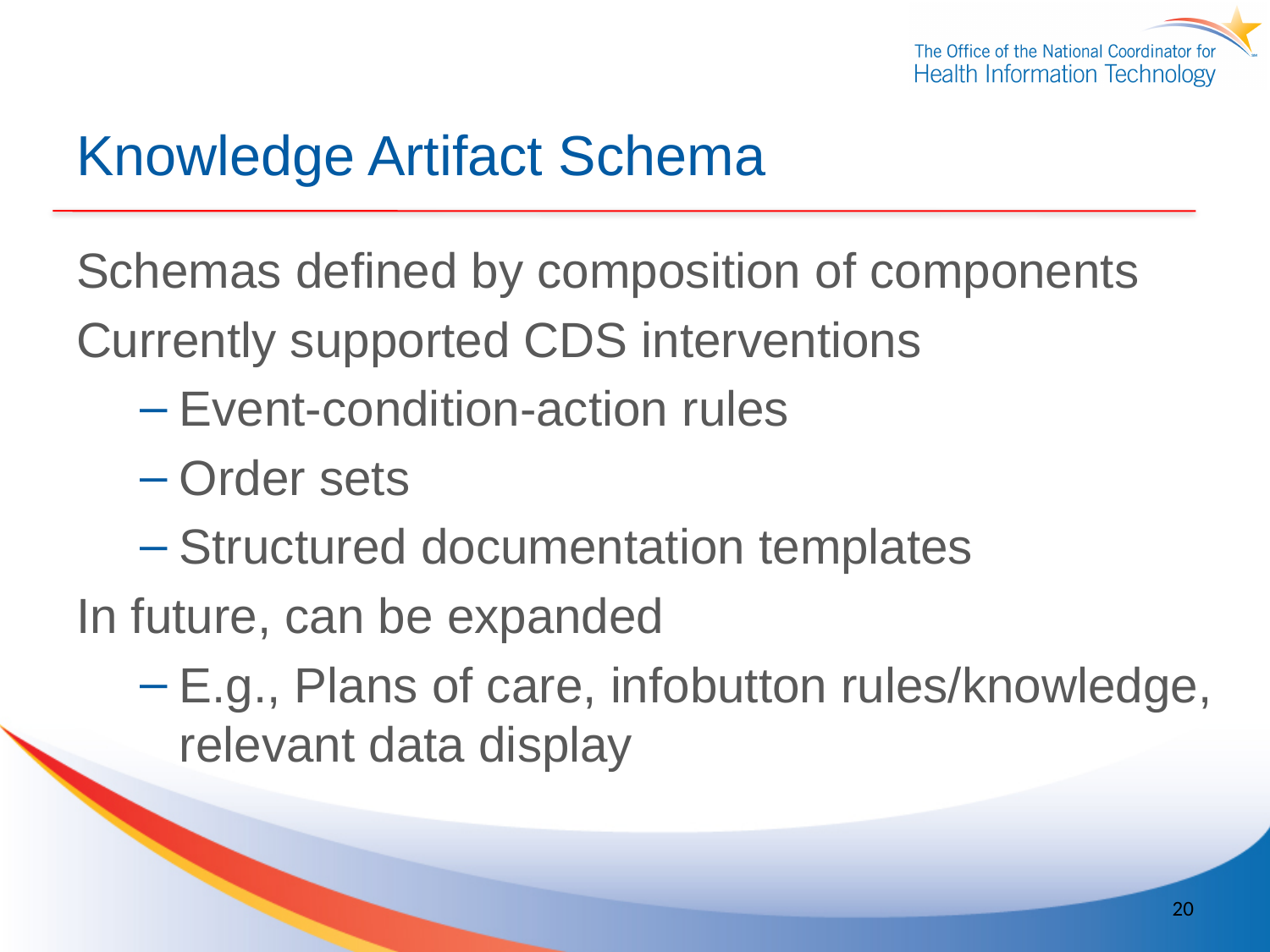

# Knowledge Artifact Schema
Schemas defined by composition of components
Currently supported CDS interventions
Event-condition-action rules
Order sets
Structured documentation templates
In future, can be expanded
E.g., Plans of care, infobutton rules/knowledge, relevant data display
20